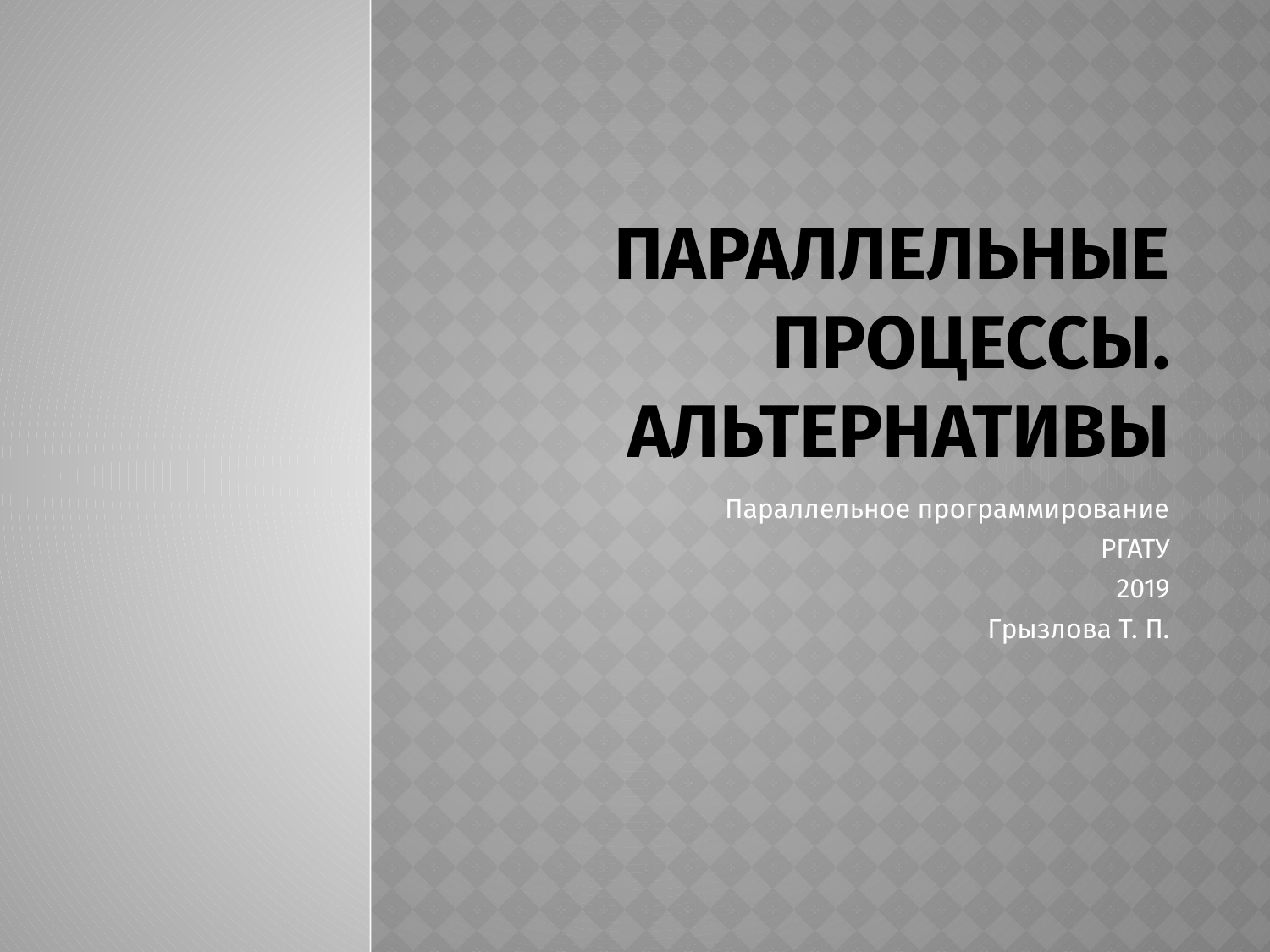

# Параллельные процессы. альтернативы
Параллельное программирование
РГАТУ
2019
Грызлова Т. П.